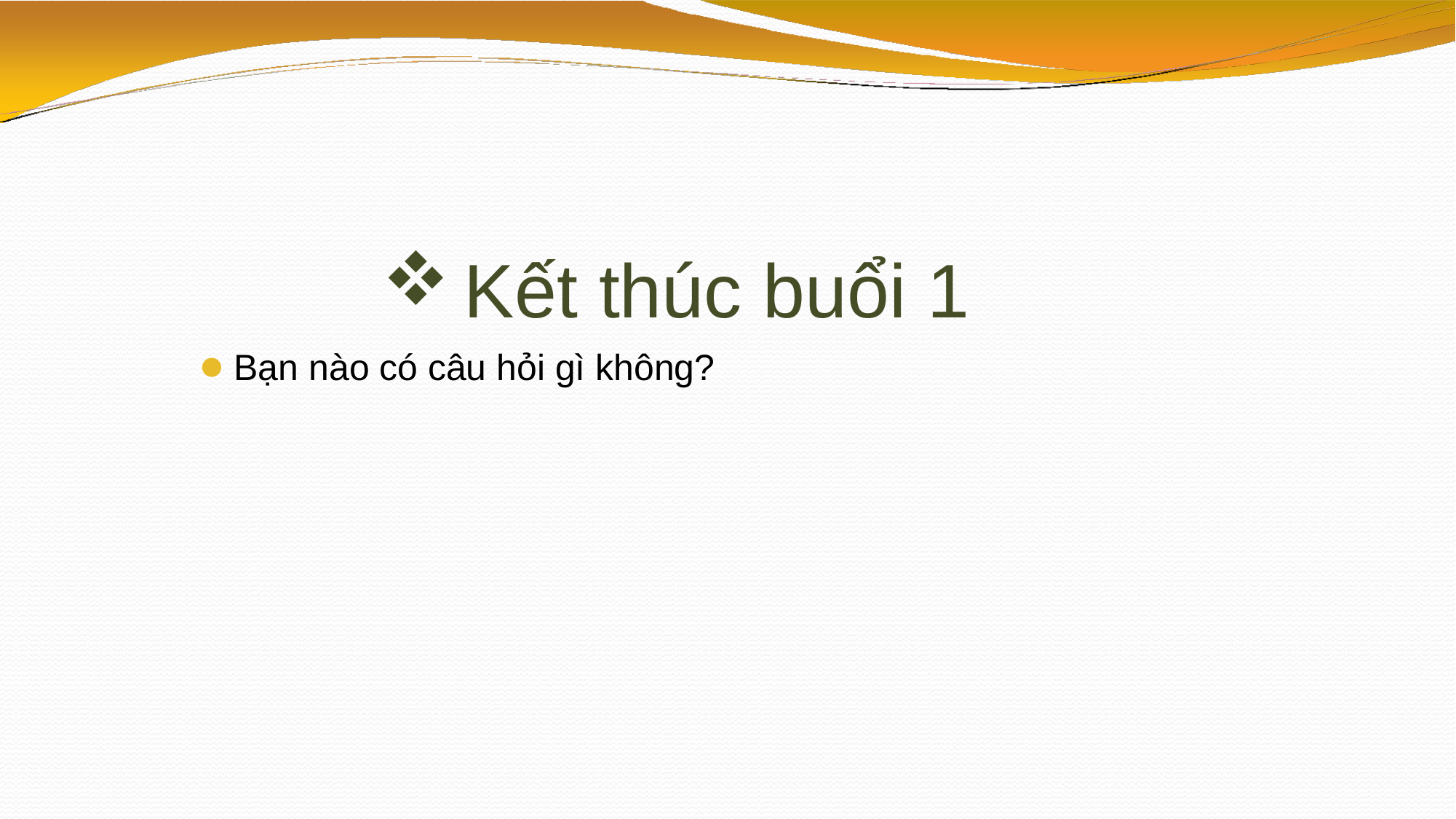

# Kết thúc buổi 1
Bạn nào có câu hỏi gì không?